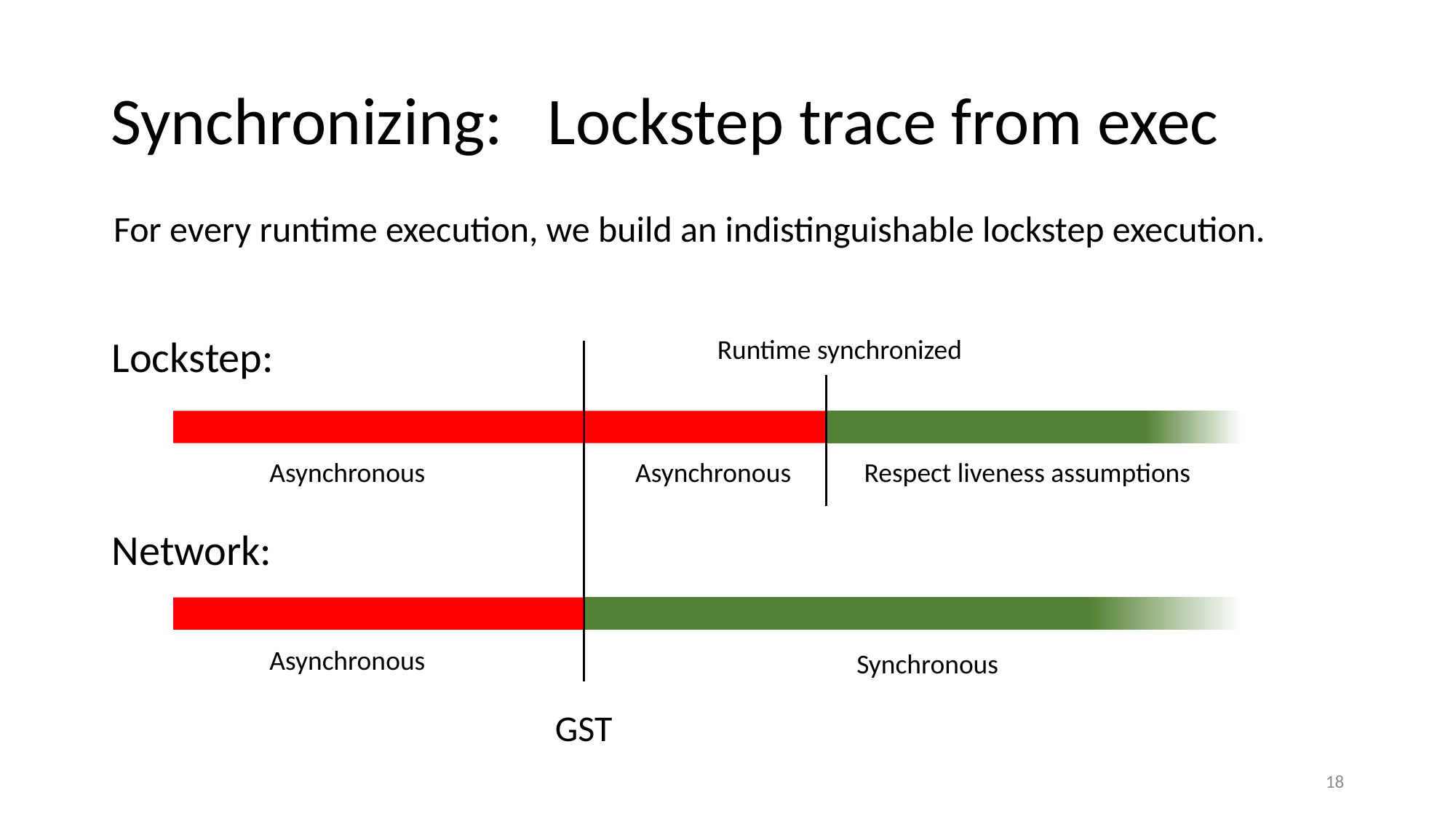

# Synchronizing:   Lockstep trace from exec
For every runtime execution, we build an indistinguishable lockstep execution.
Lockstep:
Runtime synchronized

Asynchronous
Asynchronous
Respect liveness assumptions
Network:

Asynchronous
Synchronous
GST
18